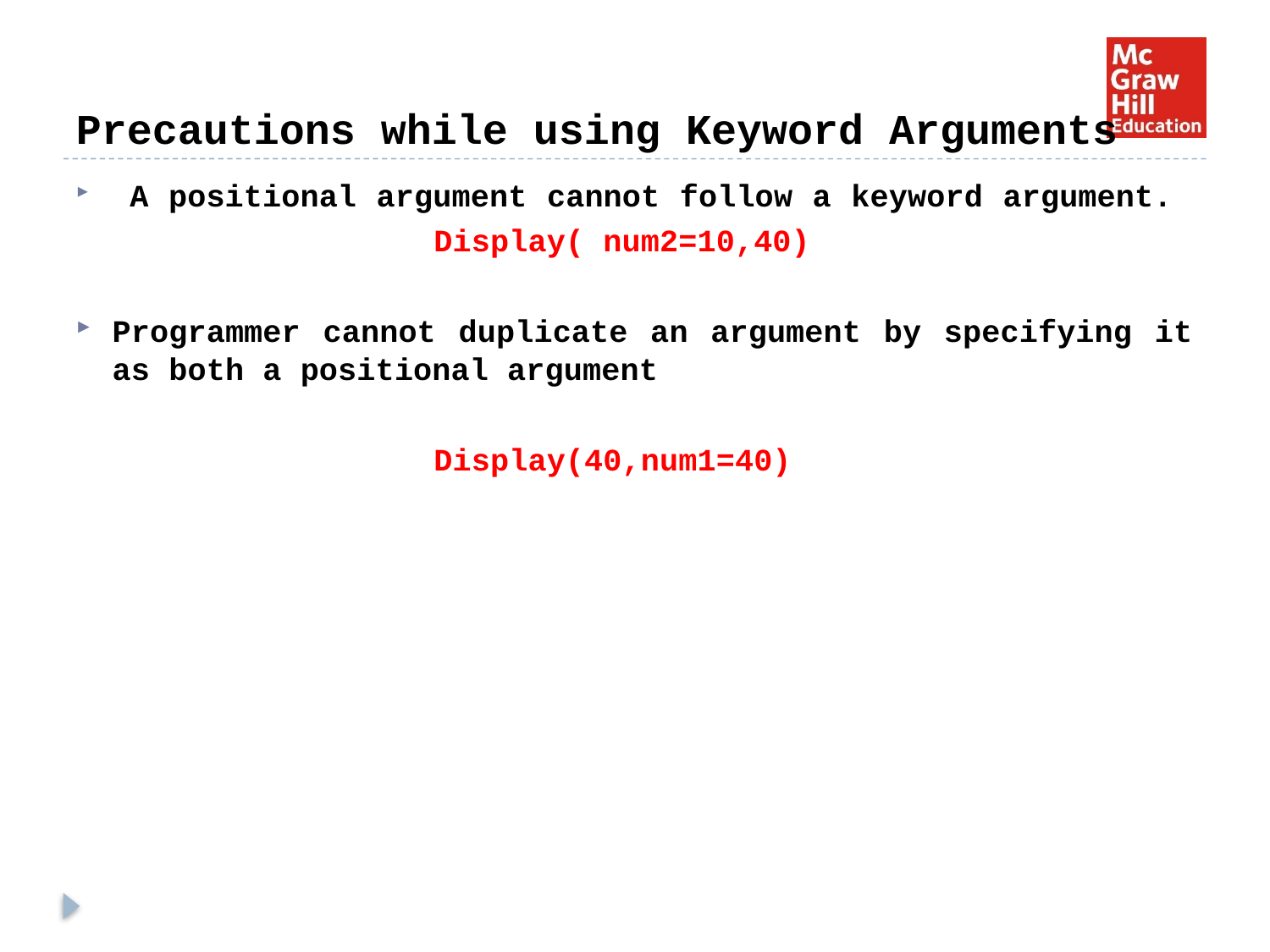

# Precautions while using Keyword Arguments
 A positional argument cannot follow a keyword argument.
                   Display( num2=10,40)

Programmer cannot duplicate an argument by specifying it as both a positional argument

                   Display(40,num1=40)